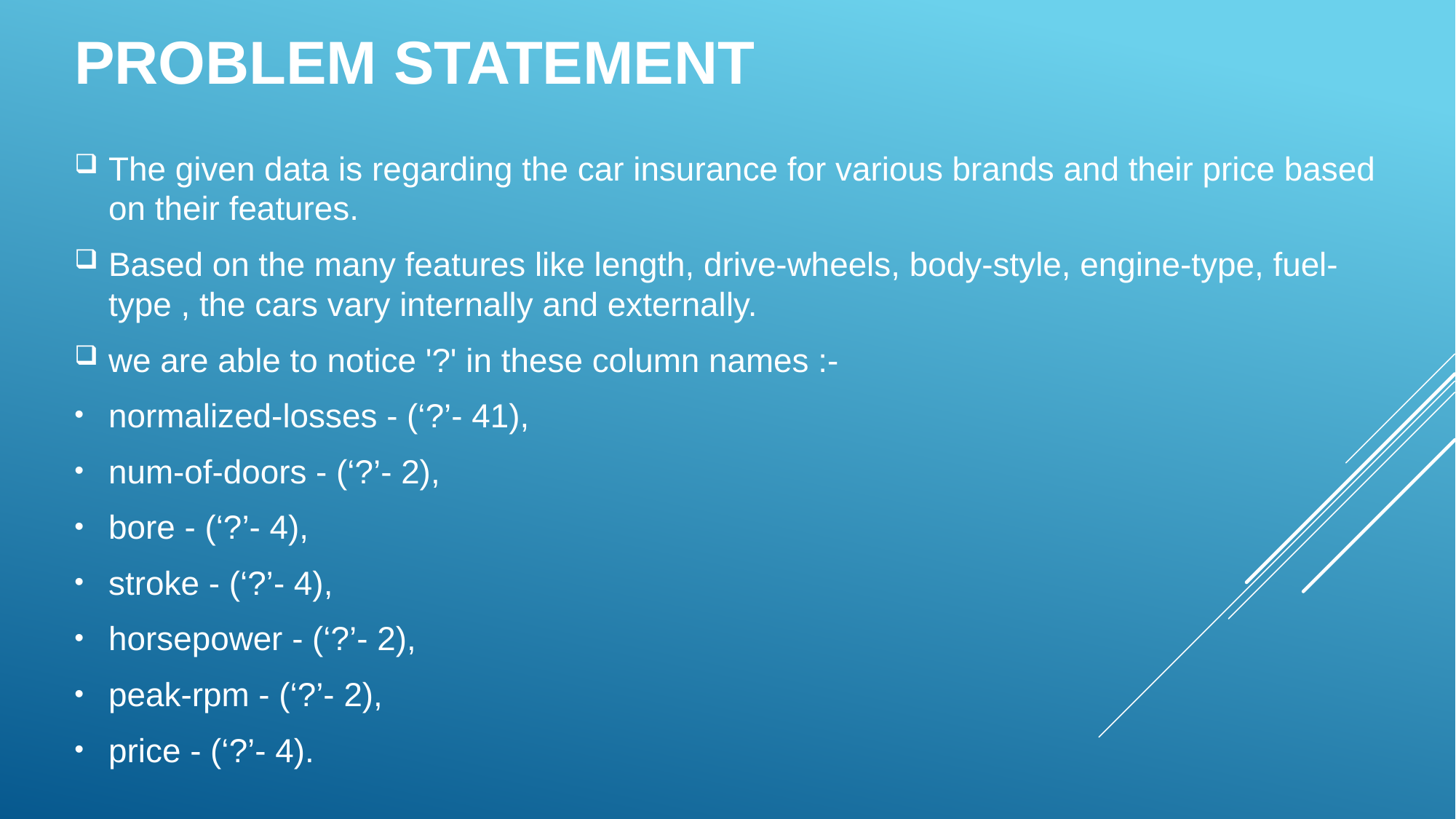

# PROBLEM STATEMENT
The given data is regarding the car insurance for various brands and their price based on their features.
Based on the many features like length, drive-wheels, body-style, engine-type, fuel-type , the cars vary internally and externally.
we are able to notice '?' in these column names :-
normalized-losses - (‘?’- 41),
num-of-doors - (‘?’- 2),
bore - (‘?’- 4),
stroke - (‘?’- 4),
horsepower - (‘?’- 2),
peak-rpm - (‘?’- 2),
price - (‘?’- 4).